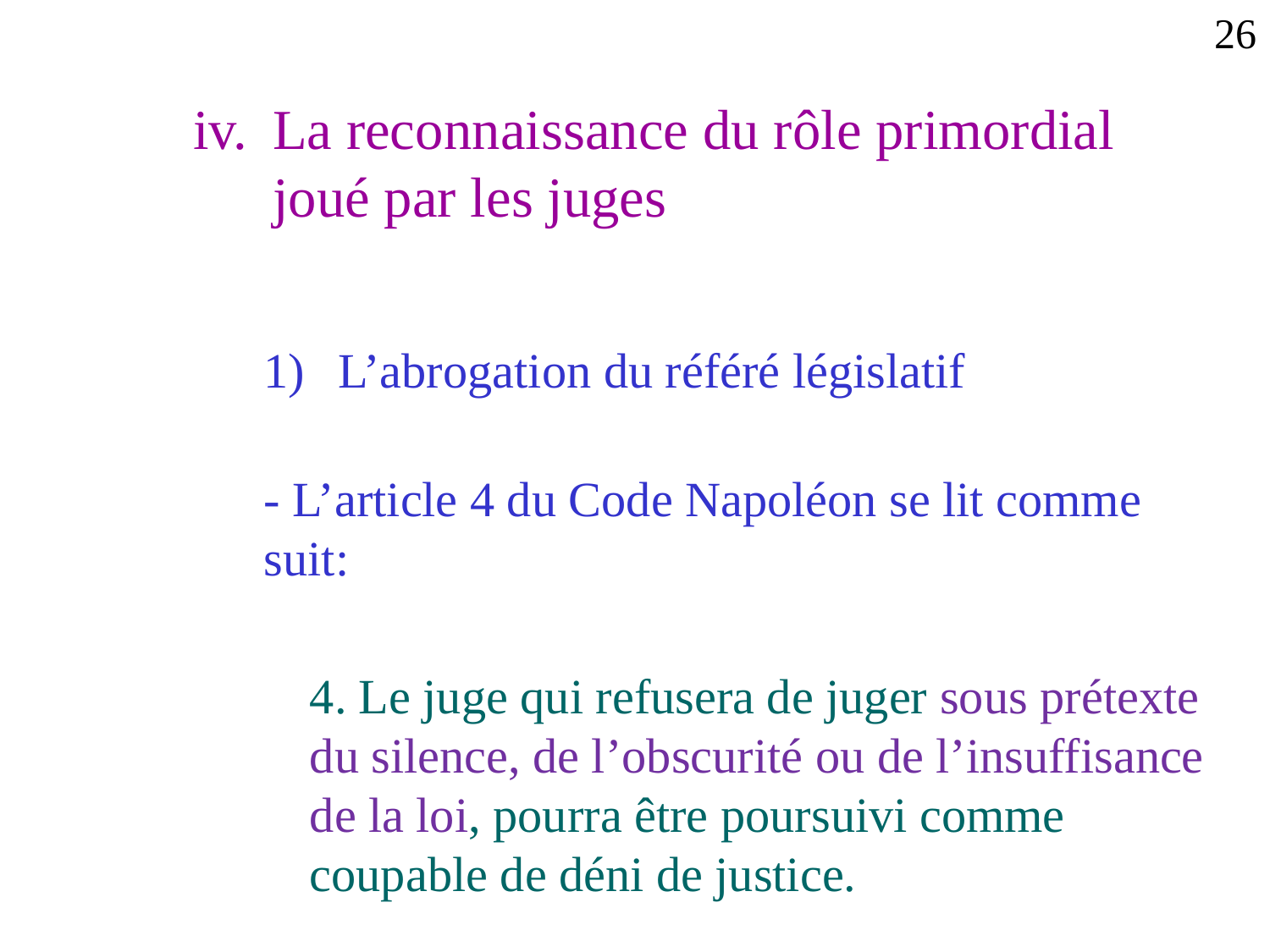

26
La reconnaissance du rôle primordial joué par les juges

L’abrogation du référé législatif

- L’article 4 du Code Napoléon se lit comme suit:

4. Le juge qui refusera de juger sous prétexte du silence, de l’obscurité ou de l’insuffisance de la loi, pourra être poursuivi comme coupable de déni de justice.